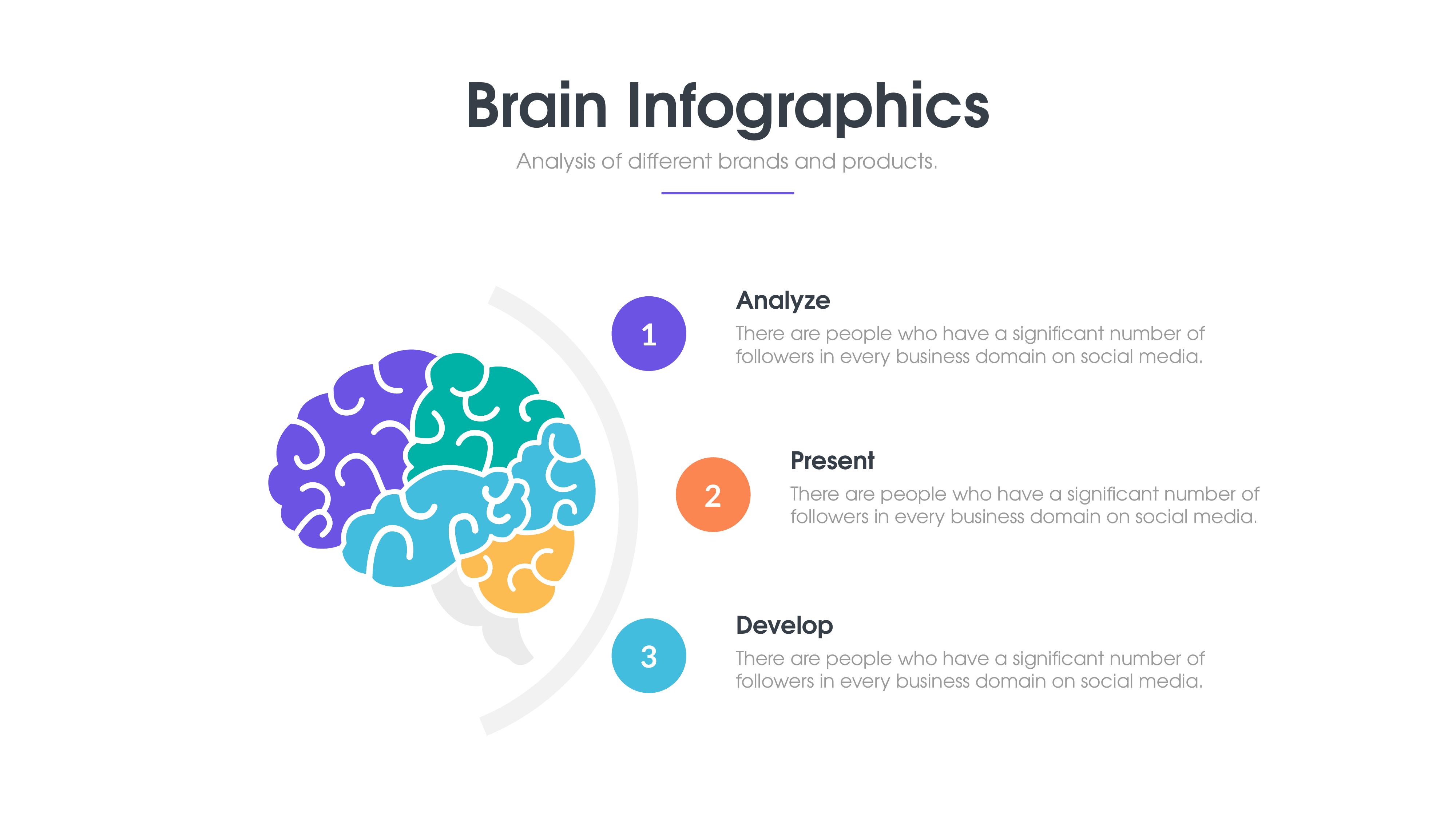

Brain Infographics
Analysis of different brands and products.

Analyze
1
There are people who have a significant number of followers in every business domain on social media.

Present
2
There are people who have a significant number of followers in every business domain on social media.
Develop
3
There are people who have a significant number of followers in every business domain on social media.